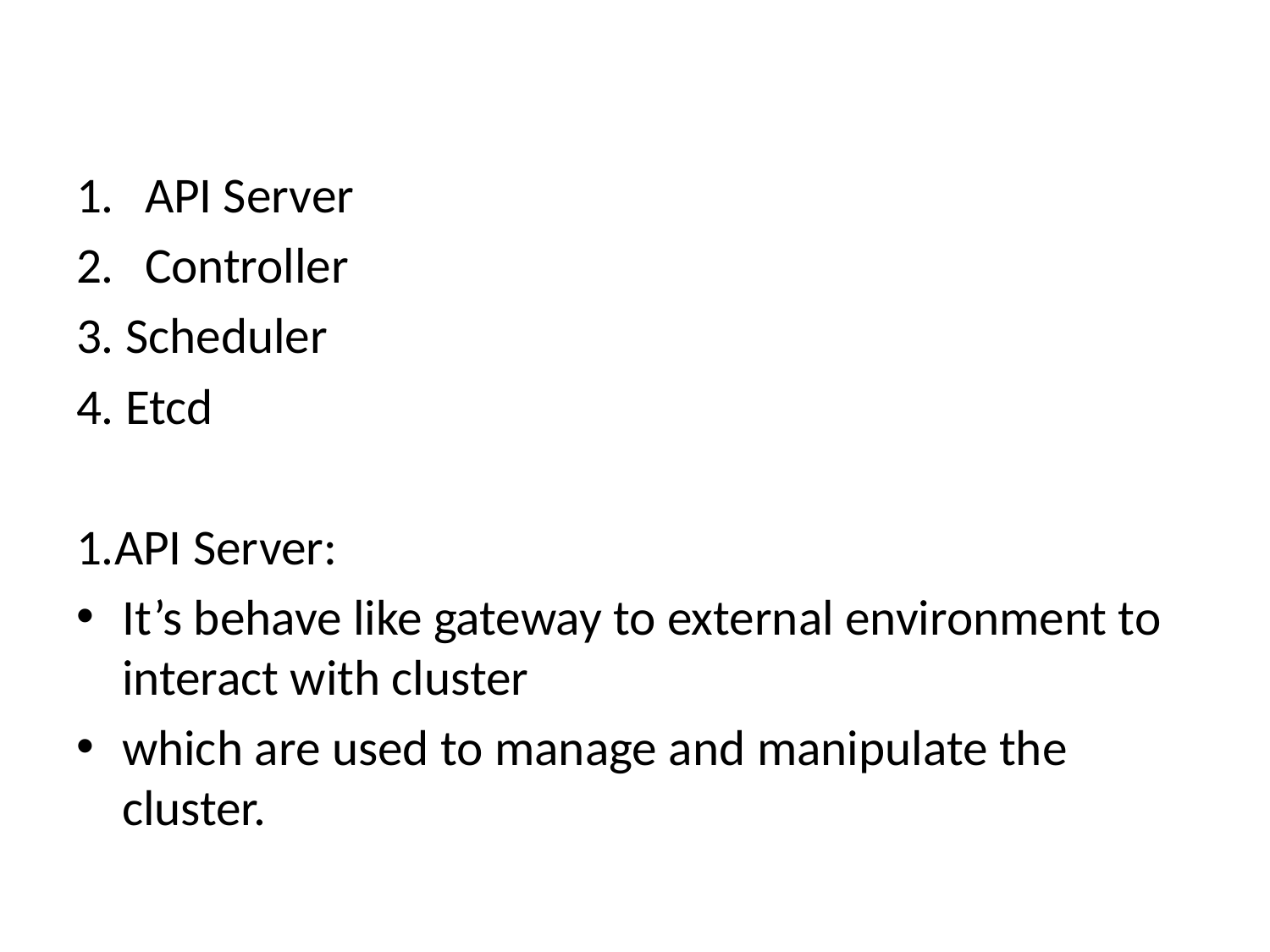

API Server
Controller
3. Scheduler
4. Etcd

1.API Server:
It’s behave like gateway to external environment to interact with cluster
which are used to manage and manipulate the cluster.